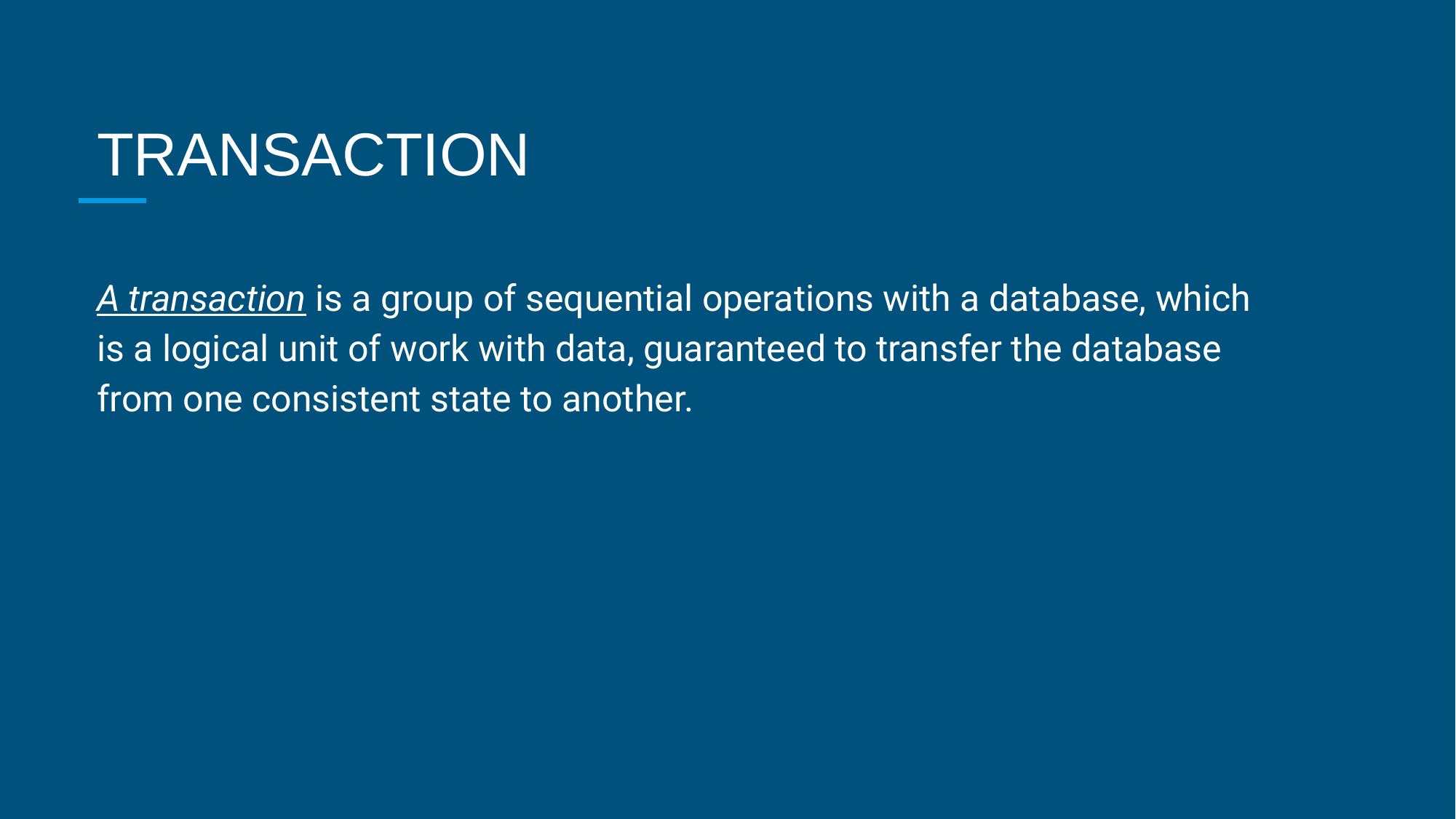

# TRANSACTION
A transaction is a group of sequential operations with a database, which is a logical unit of work with data, guaranteed to transfer the database from one consistent state to another.